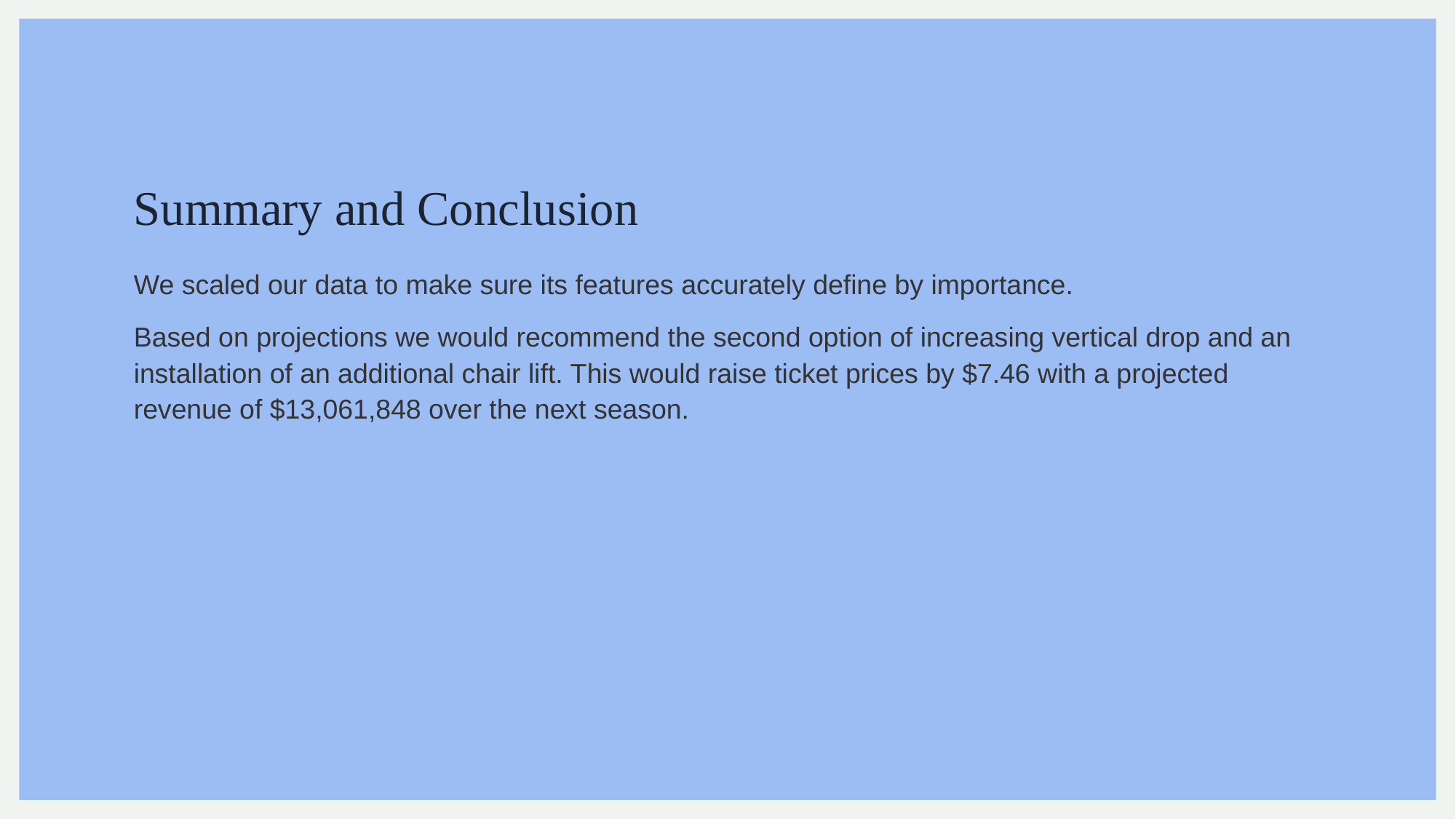

# Summary and Conclusion
We scaled our data to make sure its features accurately define by importance.
Based on projections we would recommend the second option of increasing vertical drop and an installation of an additional chair lift. This would raise ticket prices by $7.46 with a projected revenue of $13,061,848 over the next season.